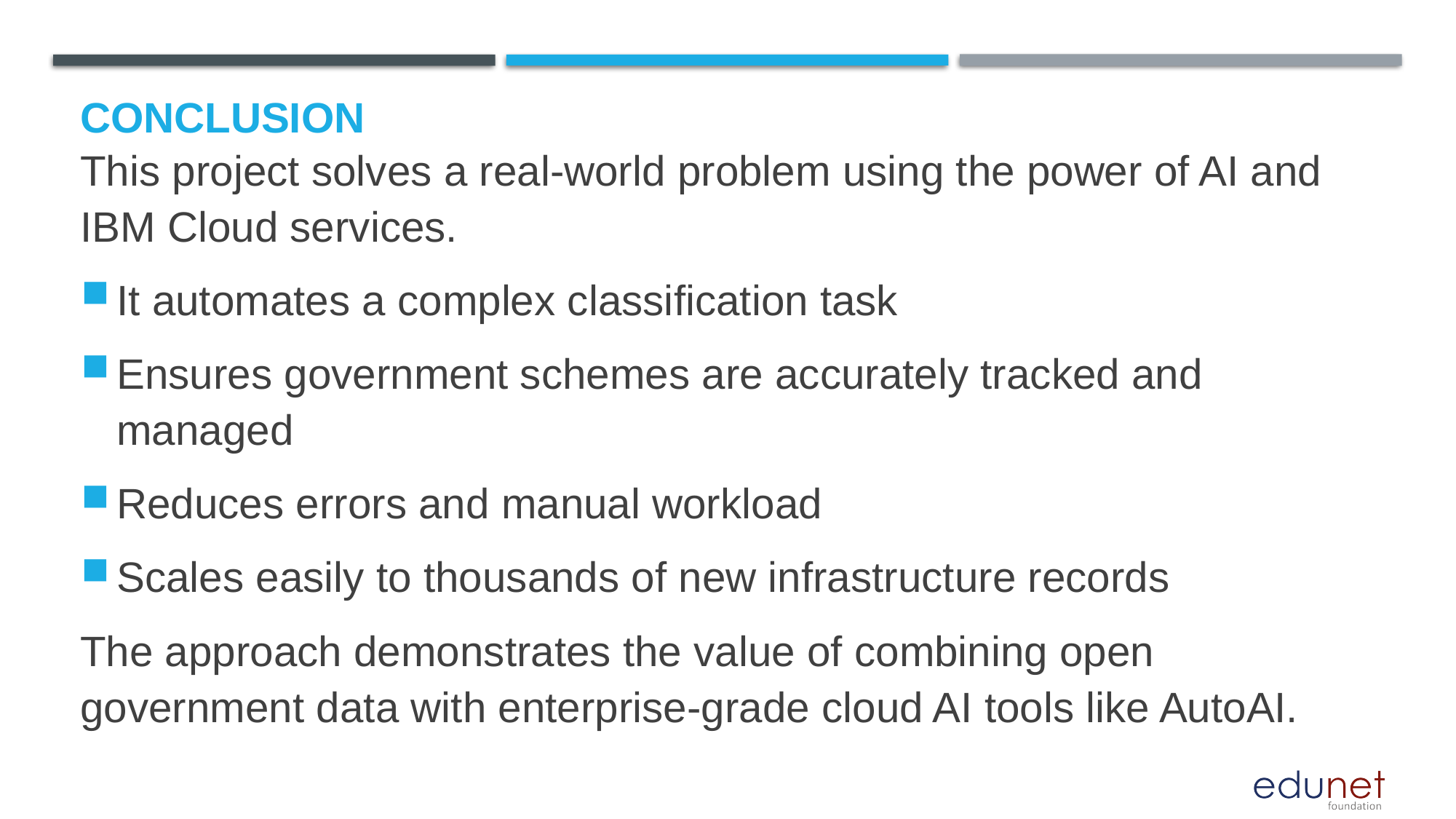

# Conclusion
This project solves a real-world problem using the power of AI and IBM Cloud services.
It automates a complex classification task
Ensures government schemes are accurately tracked and managed
Reduces errors and manual workload
Scales easily to thousands of new infrastructure records
The approach demonstrates the value of combining open government data with enterprise-grade cloud AI tools like AutoAI.